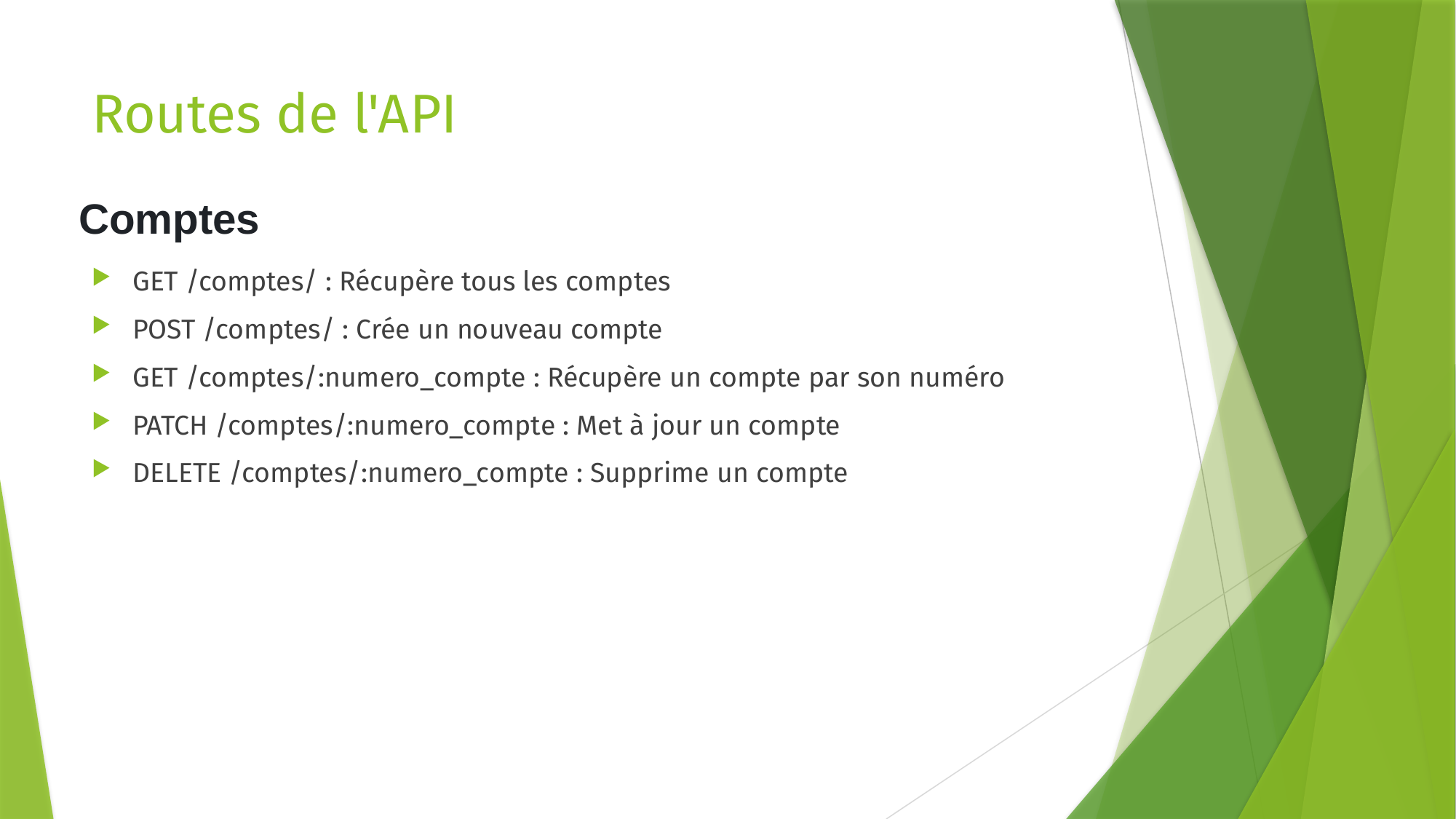

# Routes de l'API
Comptes
GET /comptes/ : Récupère tous les comptes
POST /comptes/ : Crée un nouveau compte
GET /comptes/:numero_compte : Récupère un compte par son numéro
PATCH /comptes/:numero_compte : Met à jour un compte
DELETE /comptes/:numero_compte : Supprime un compte